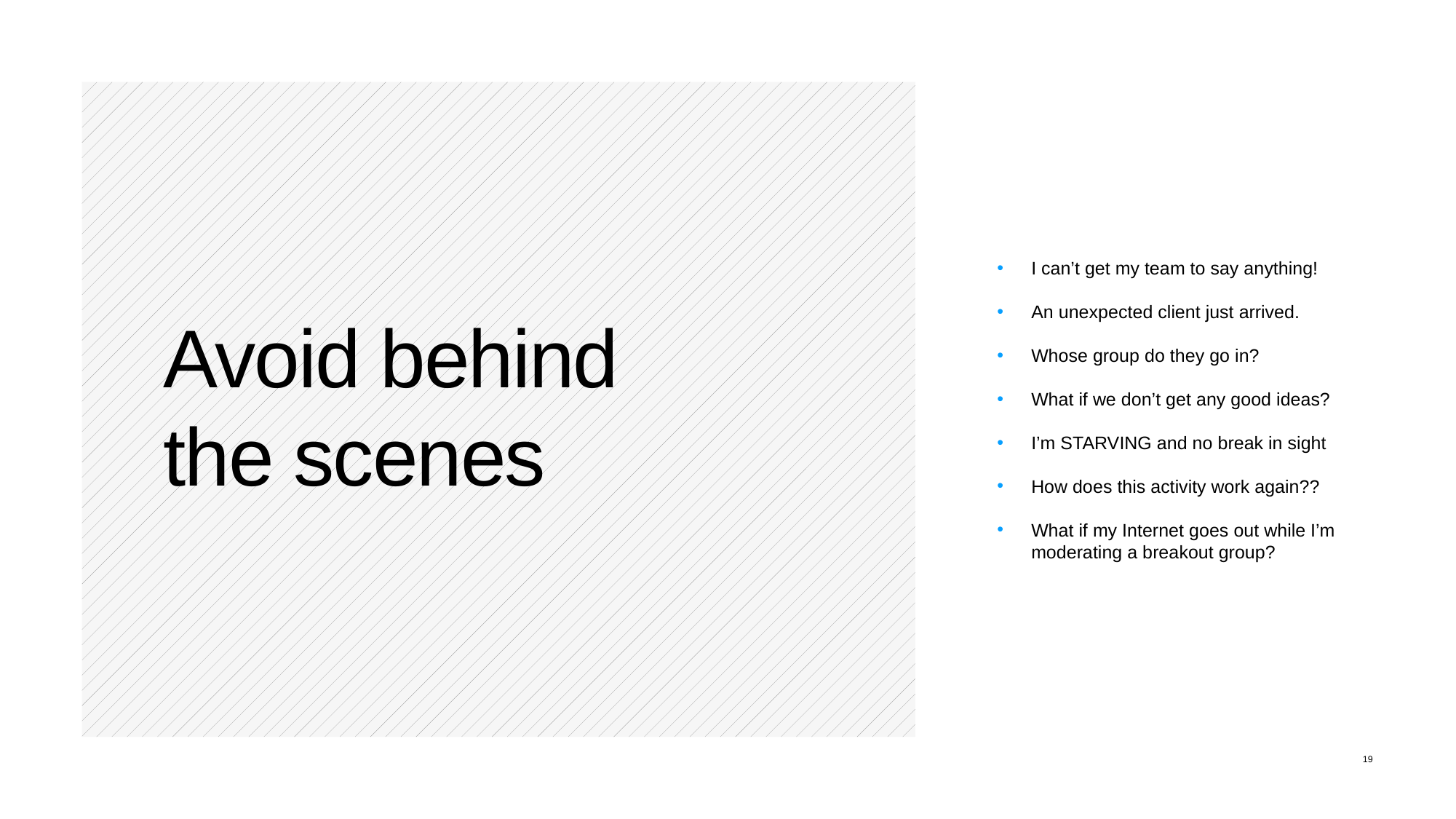

I can’t get my team to say anything!

An unexpected client just arrived.

Whose group do they go in?

What if we don’t get any good ideas?

I’m STARVING and no break in sight

How does this activity work again??

What if my Internet goes out while I’m moderating a breakout group?
Avoid behind the scenes
19